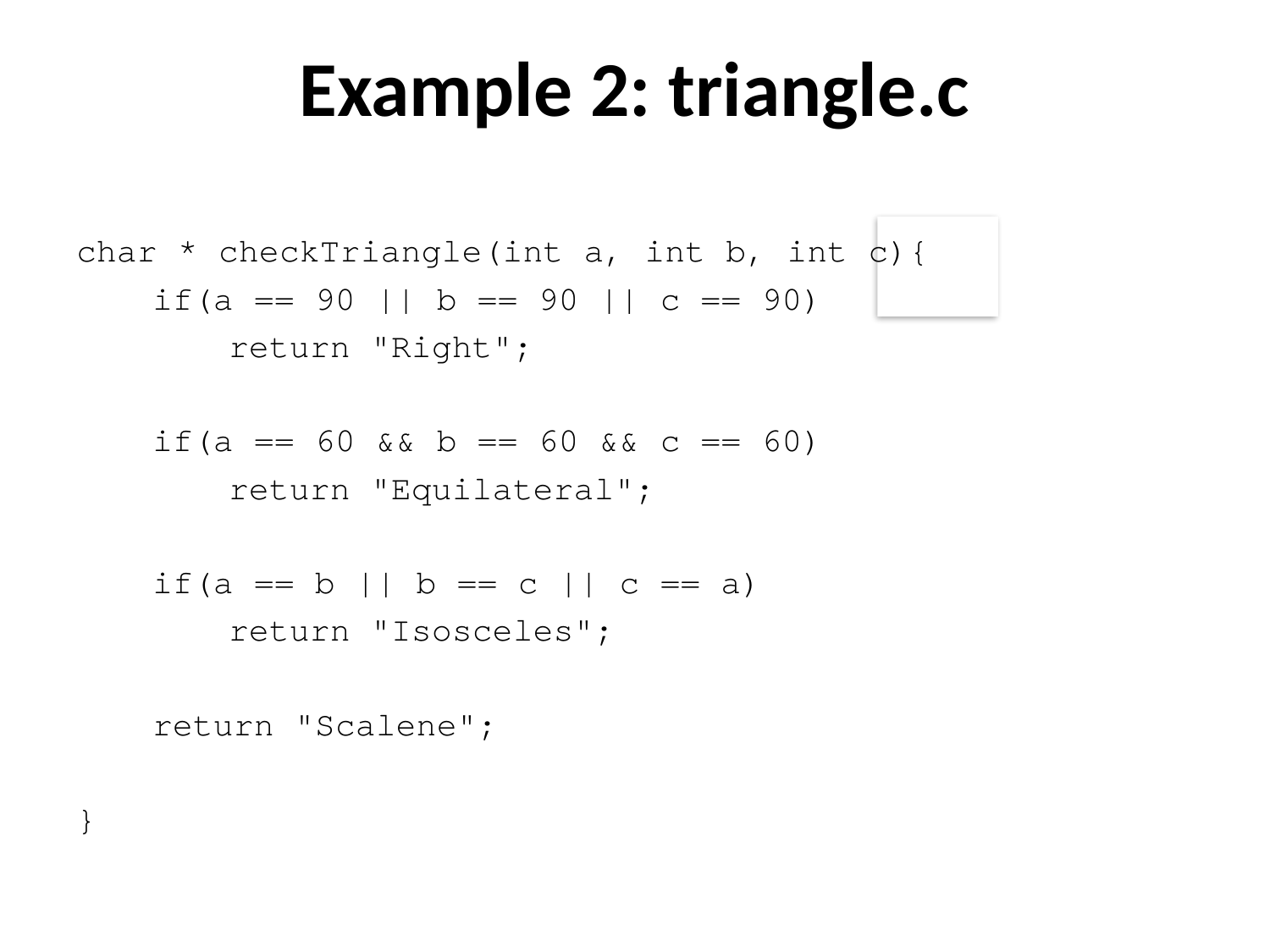

Example 2: triangle.c

char * checkTriangle(int a, int b, int c){
	if(a == 90 || b == 90 || c == 90)
		return "Right";

	if(a == 60 && b == 60 && c == 60)
		return "Equilateral";

	if(a == b || b == c || c == a)
		return "Isosceles";

	return "Scalene";

}